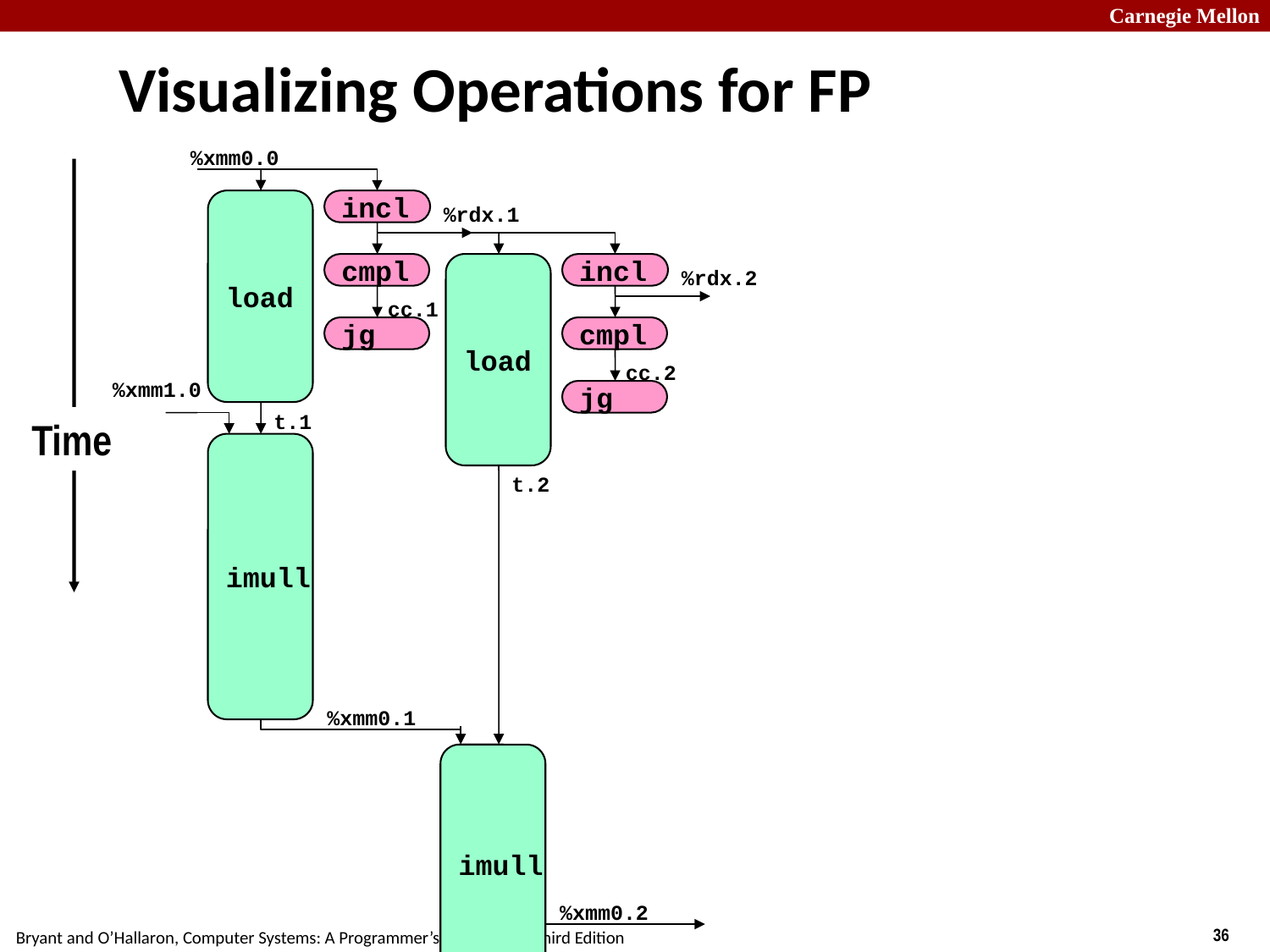

# Visualizing Operations for FP
%xmm0.0

load
incl
%rdx.1

cmpl
load
incl
%rdx.2

cc.1

jg
cmpl

cc.2
%xmm1.0
jg
t.1

Time

imull
t.2

%xmm0.1

imull
%xmm0.2